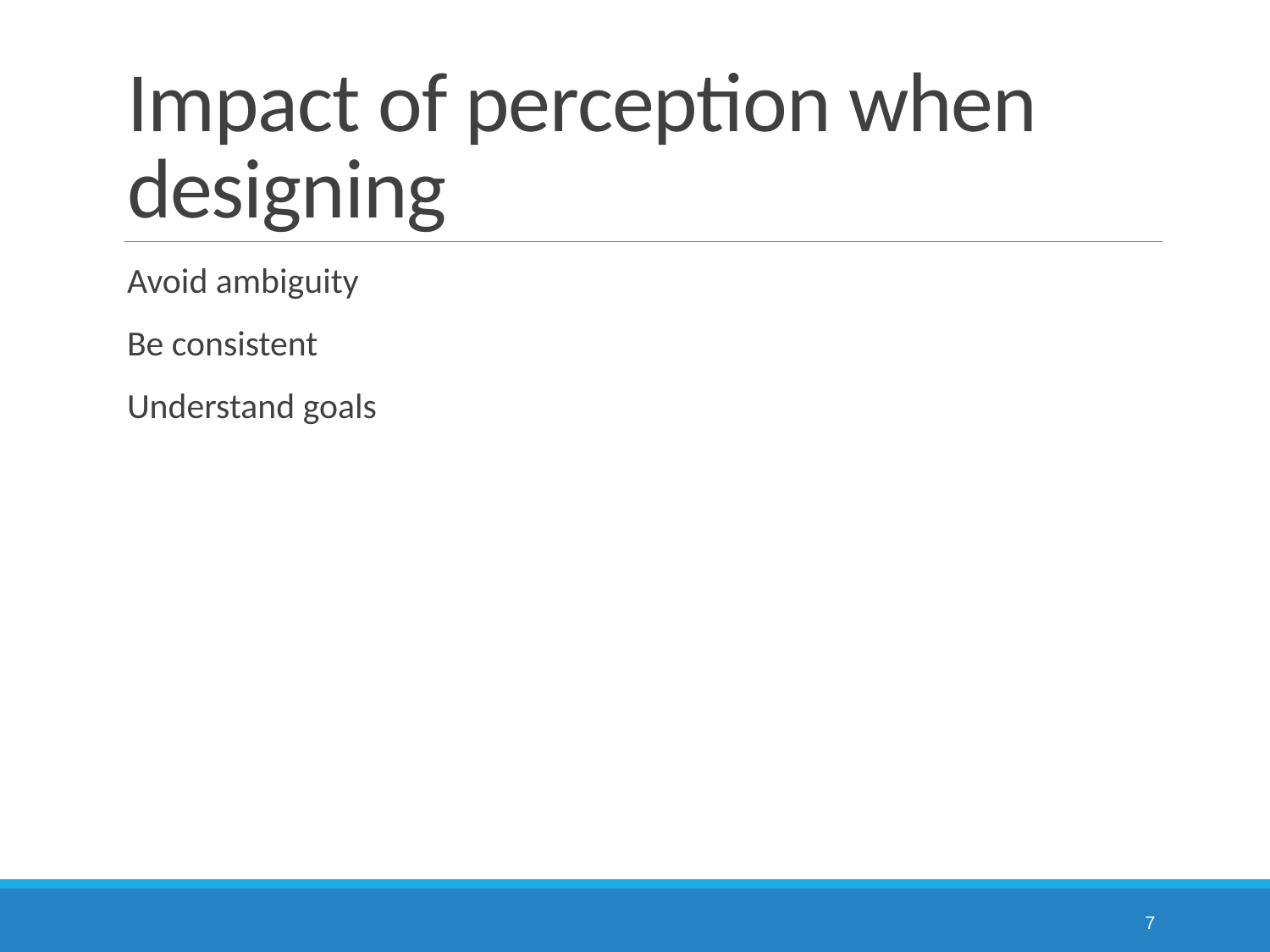

# Impact of perception when designing
Avoid ambiguity
Be consistent
Understand goals
7